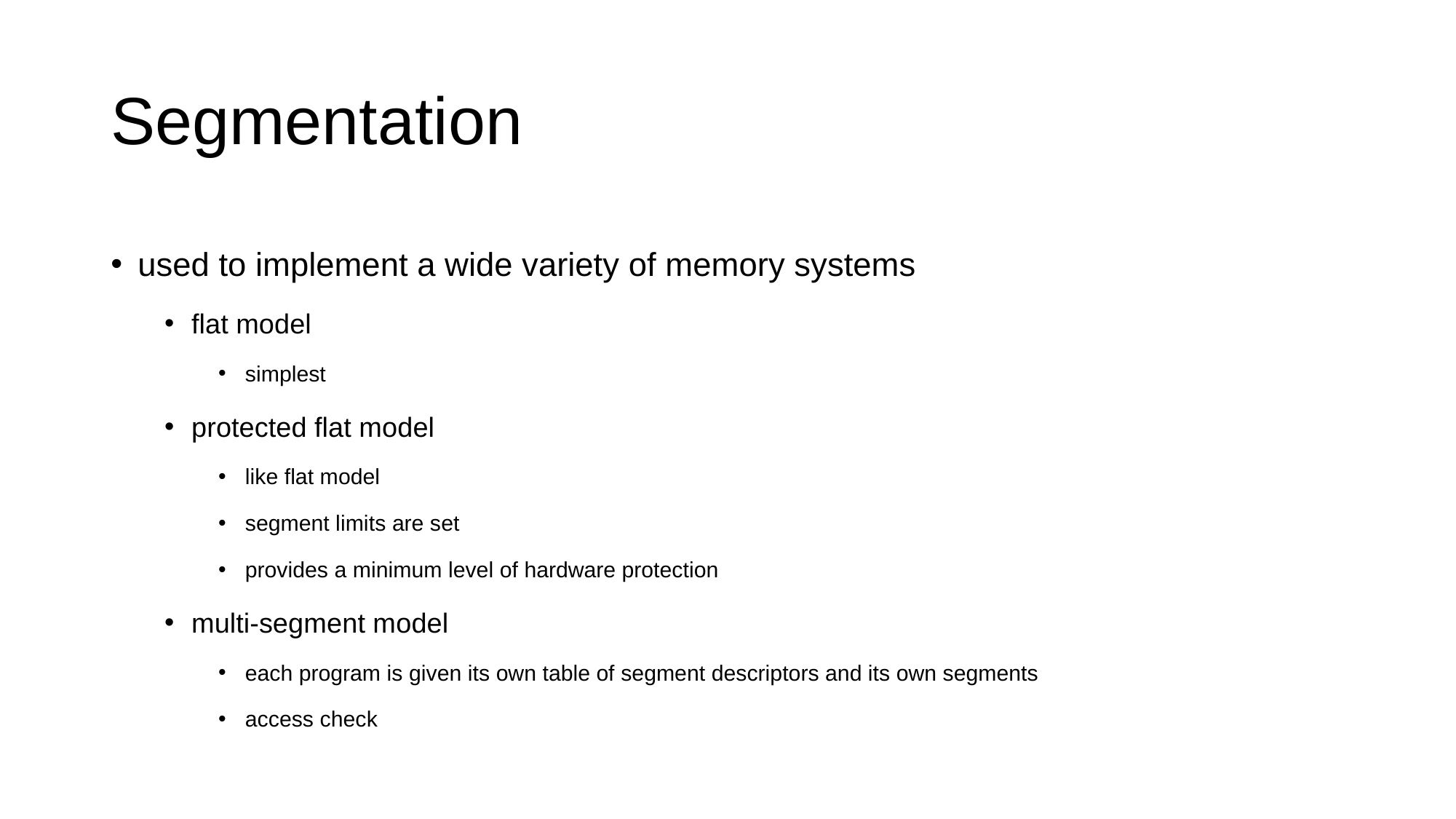

# Segmentation
used to implement a wide variety of memory systems
flat model
simplest
protected flat model
like flat model
segment limits are set
provides a minimum level of hardware protection
multi-segment model
each program is given its own table of segment descriptors and its own segments
access check